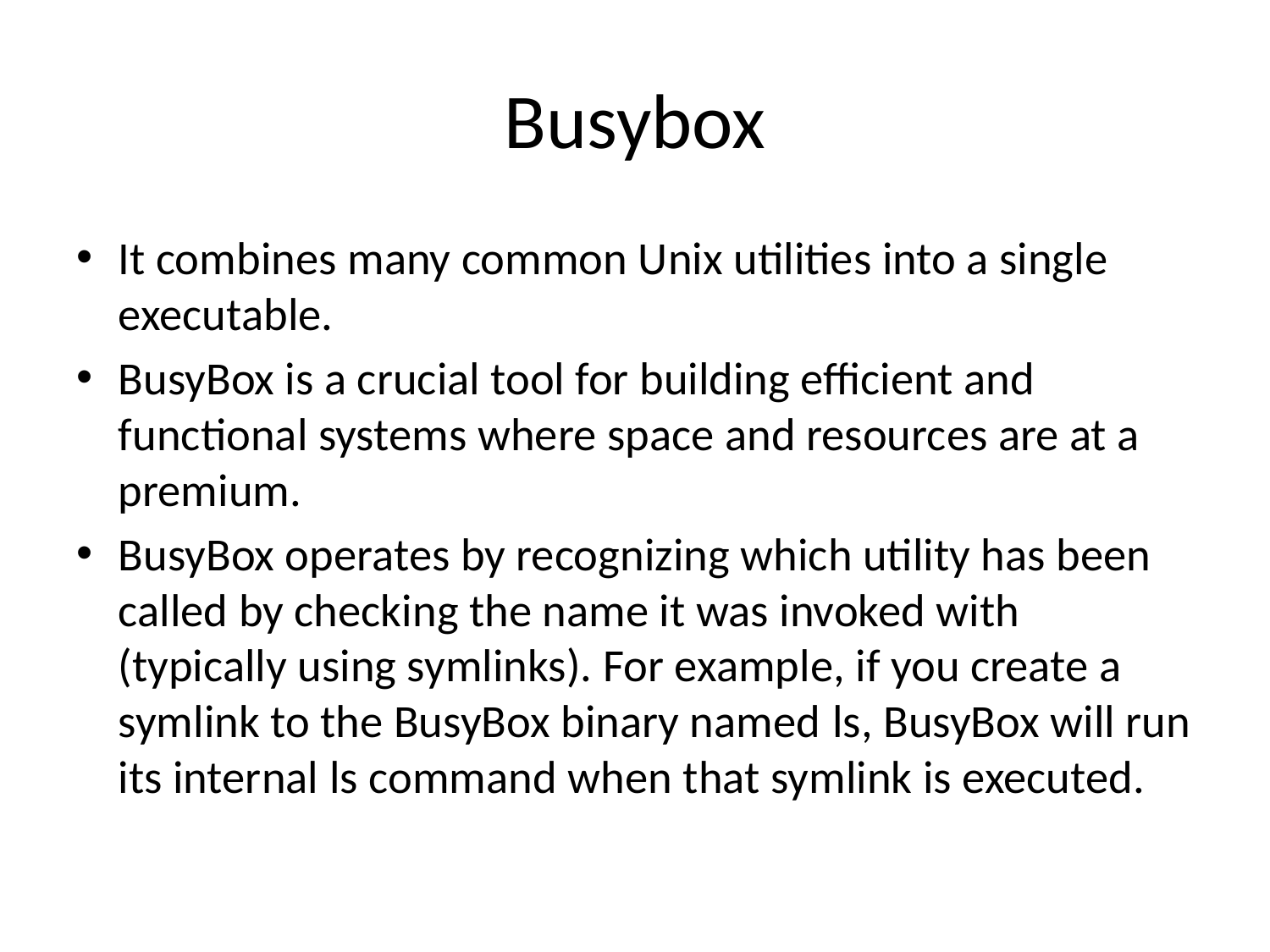

# Busybox
It combines many common Unix utilities into a single executable.
BusyBox is a crucial tool for building efficient and functional systems where space and resources are at a premium.
BusyBox operates by recognizing which utility has been called by checking the name it was invoked with (typically using symlinks). For example, if you create a symlink to the BusyBox binary named ls, BusyBox will run its internal ls command when that symlink is executed.